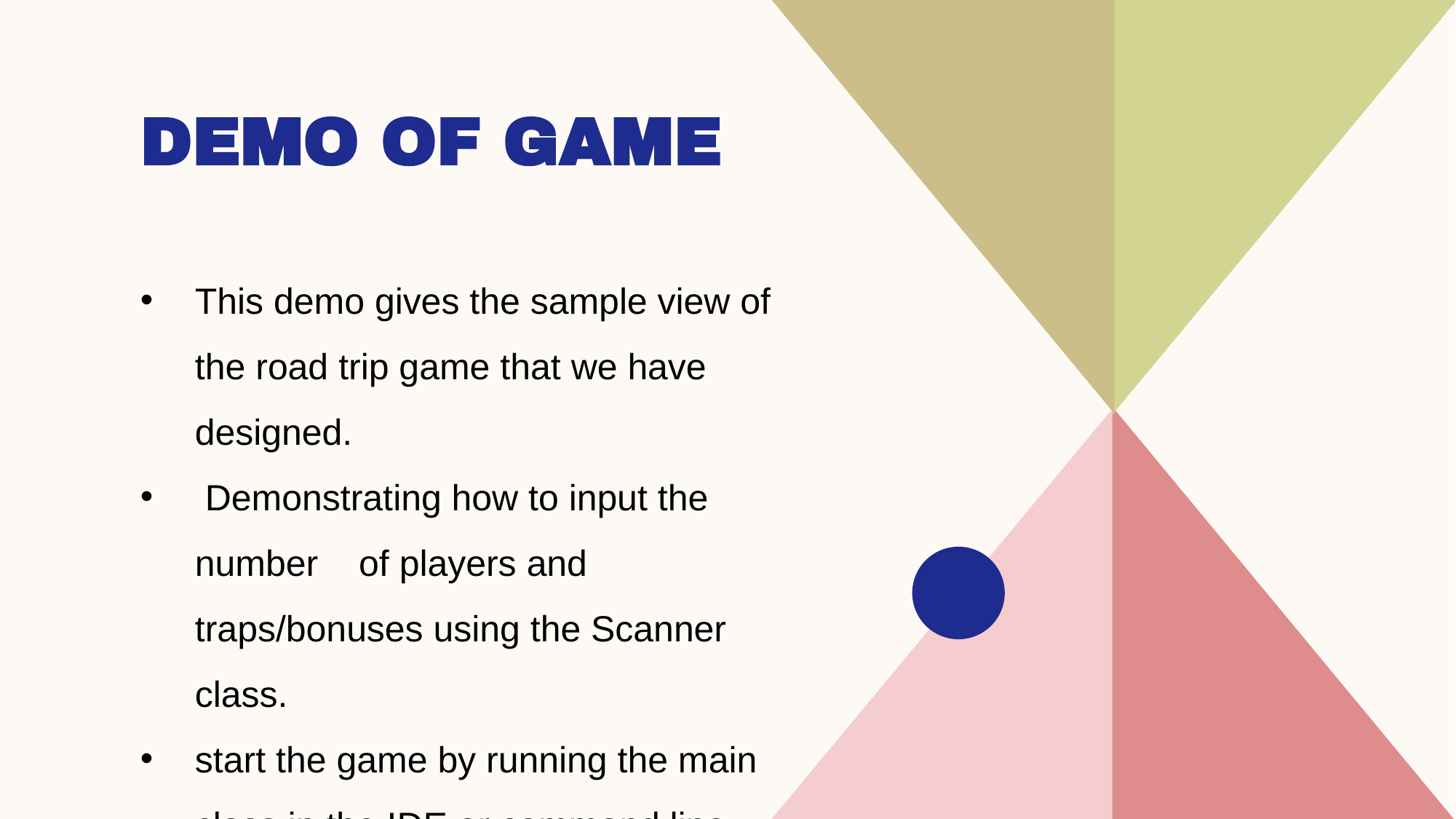

# DEMO OF GAME

This demo gives the sample view of the road trip game that we have designed.
 Demonstrating how to input the number    of players and traps/bonuses using the Scanner class.
start the game by running the main class in the IDE or command line.